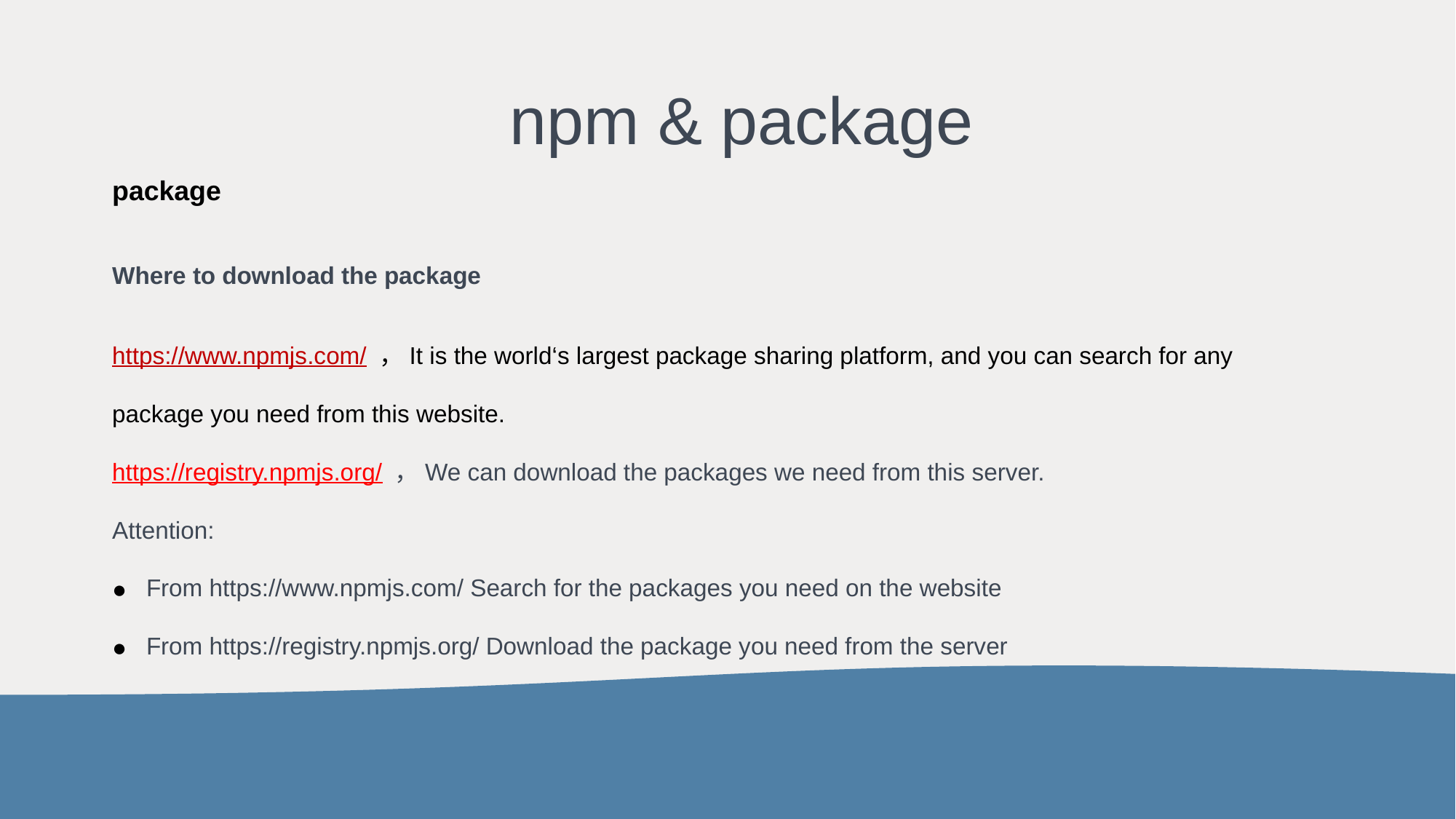

# npm & package
package
Where to download the package
https://www.npmjs.com/ ，It is the world‘s largest package sharing platform, and you can search for any package you need from this website.
https://registry.npmjs.org/ ，We can download the packages we need from this server.
Attention:
From https://www.npmjs.com/ Search for the packages you need on the website
From https://registry.npmjs.org/ Download the package you need from the server